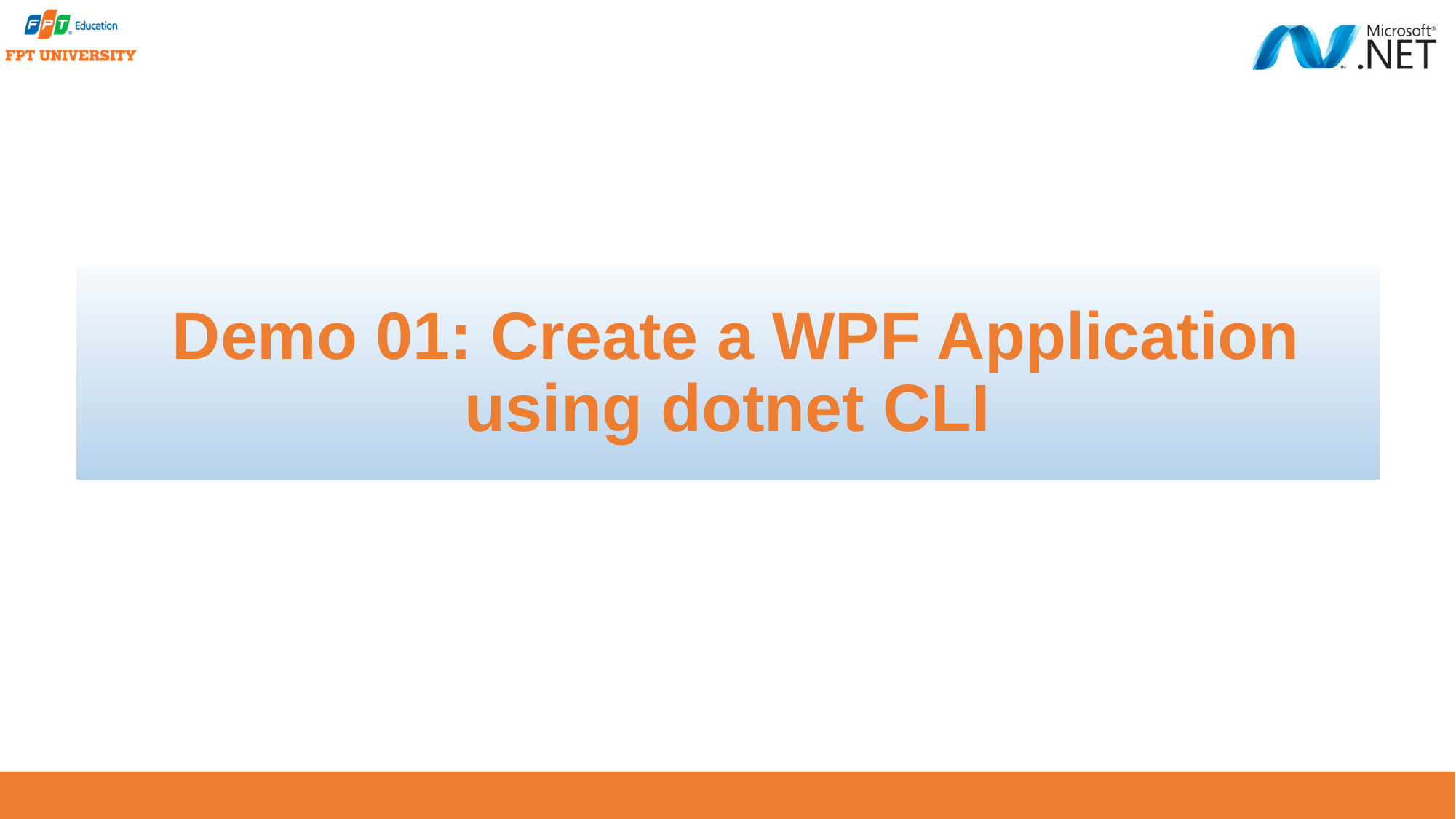

# Demo 01: Create a WPF Application using dotnet CLI